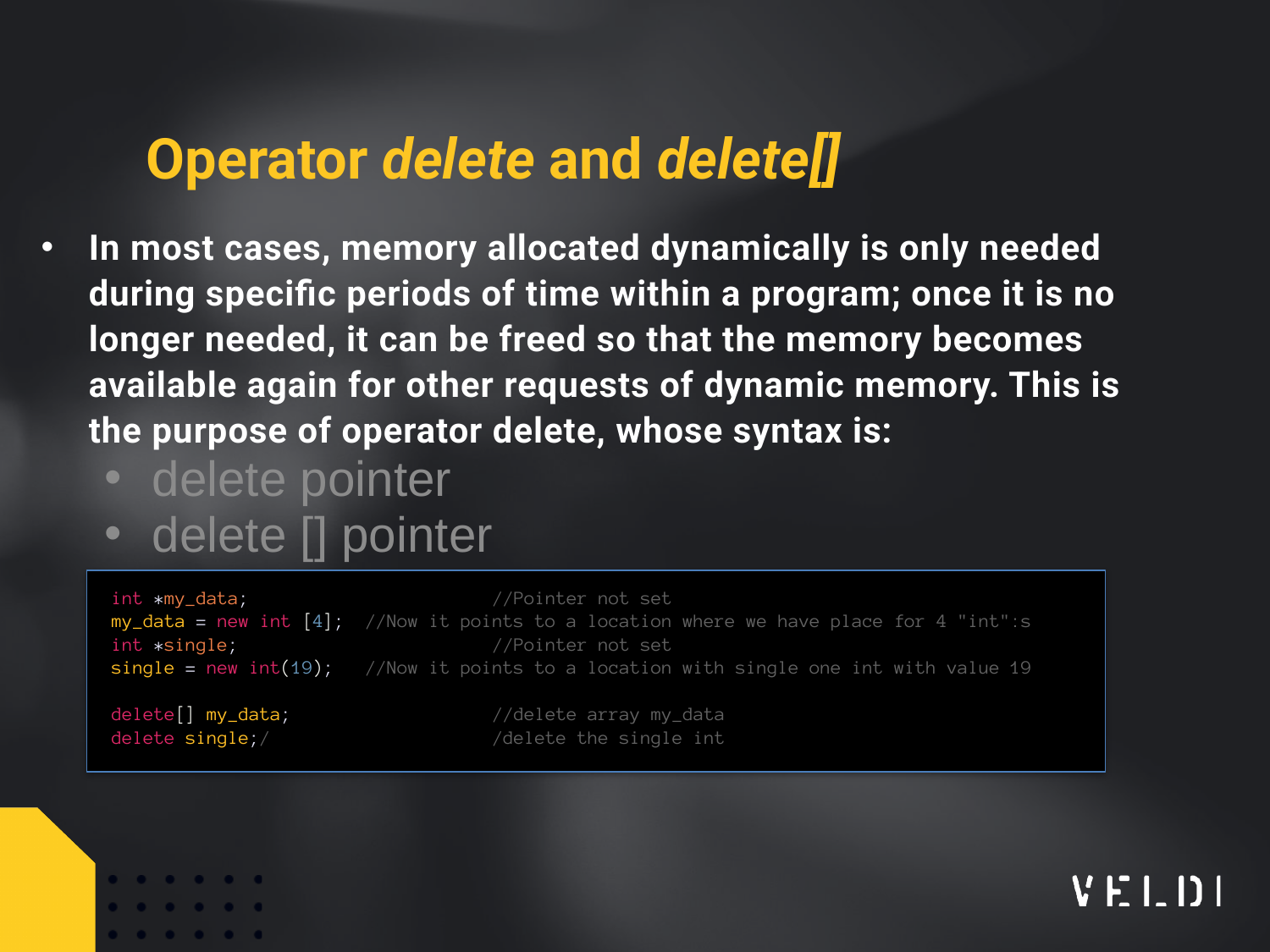

Operator delete and delete[]
In most cases, memory allocated dynamically is only needed during specific periods of time within a program; once it is no longer needed, it can be freed so that the memory becomes available again for other requests of dynamic memory. This is the purpose of operator delete, whose syntax is:
delete pointer
delete [] pointer
int *my_data;		//Pointer not set
my_data = new int [4];	//Now it points to a location where we have place for 4 "int":s
int *single;		//Pointer not set
single = new int(19);	//Now it points to a location with single one int with value 19

delete[] my_data;		//delete array my_data
delete single;/		/delete the single int